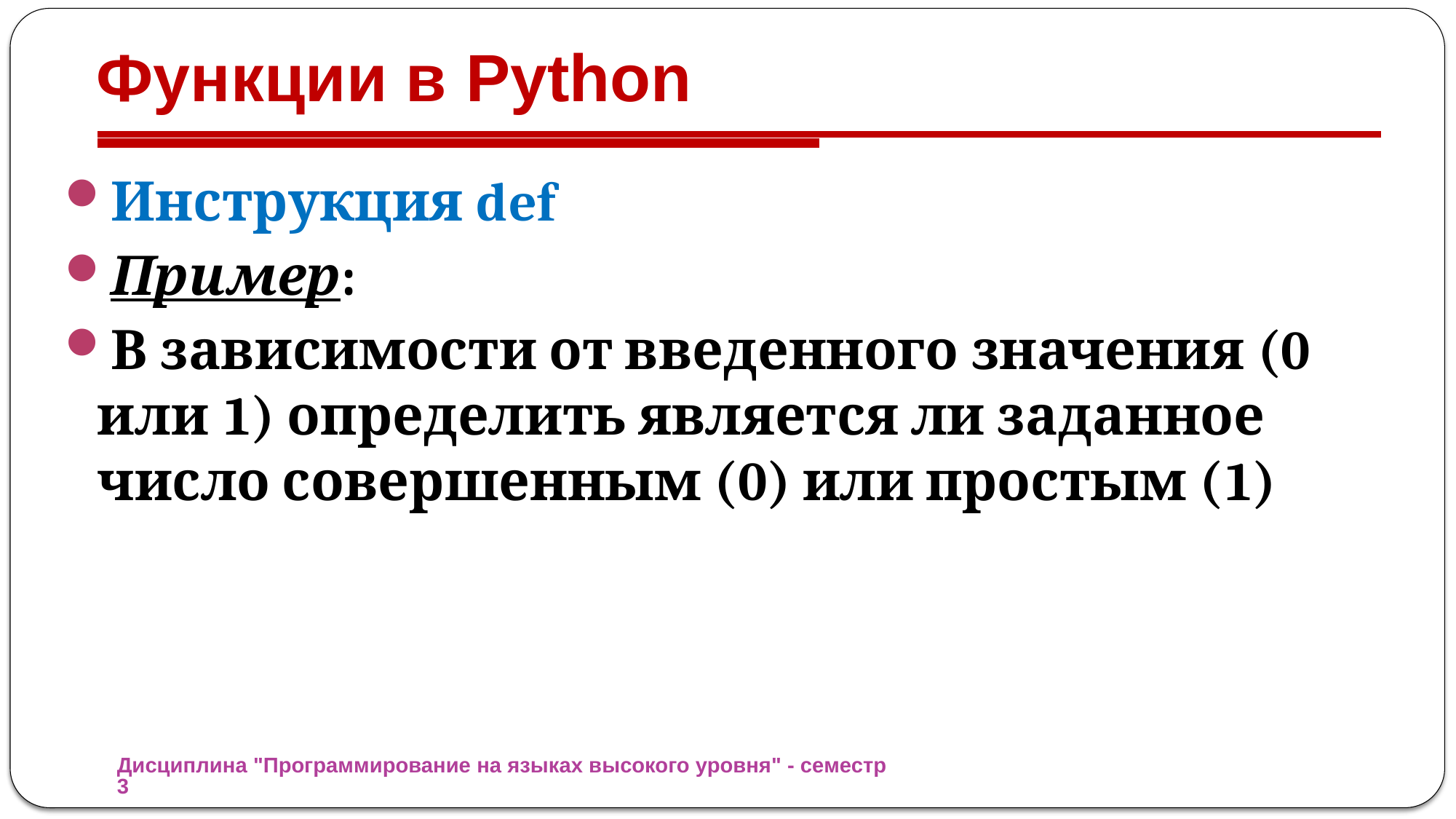

# Функции в Python
Инструкция def
Пример:
В зависимости от введенного значения (0 или 1) определить является ли заданное число совершенным (0) или простым (1)

Дисциплина "Программирование на языках высокого уровня" - семестр 3